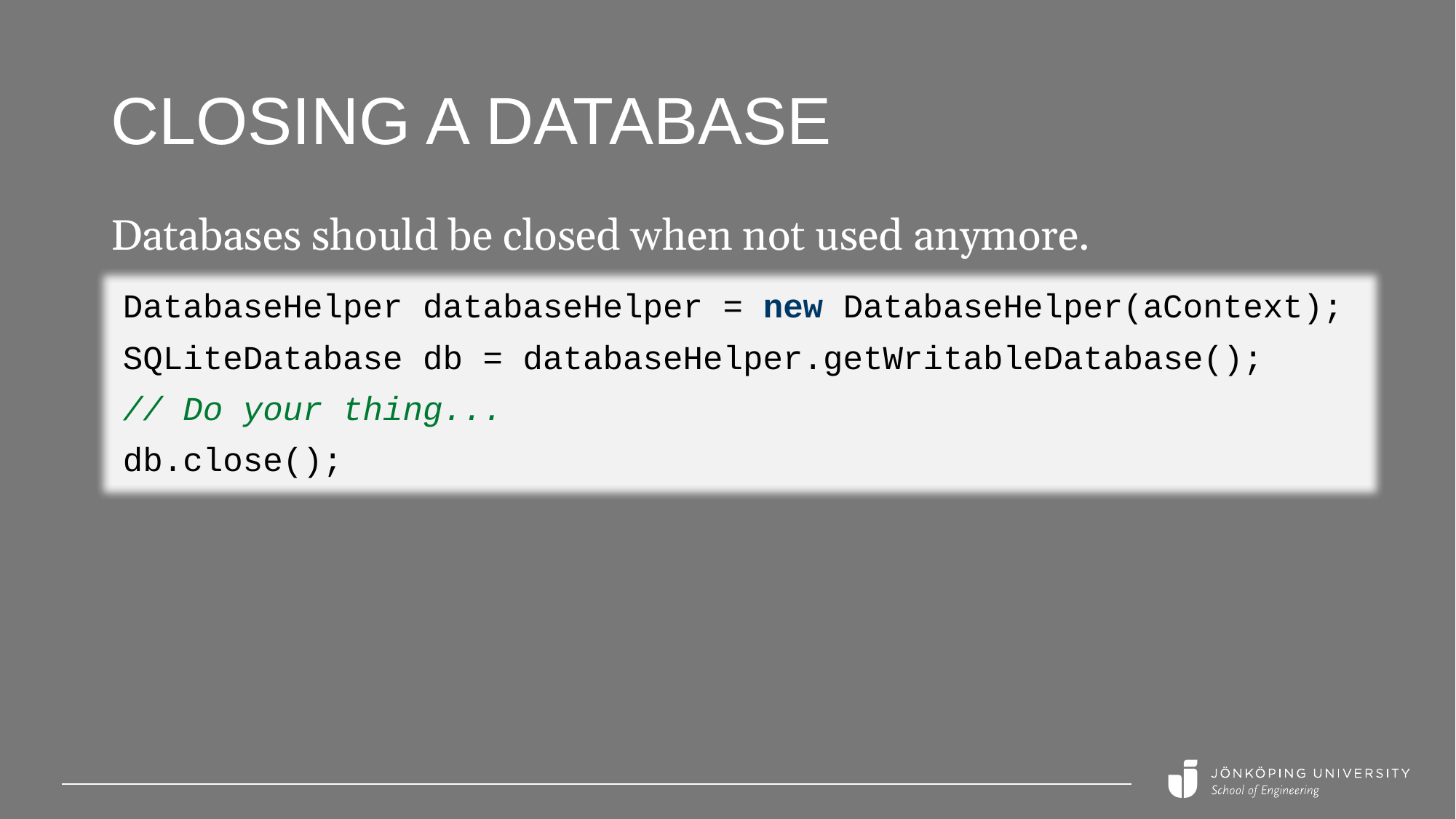

# Closing a database
Databases should be closed when not used anymore.
DatabaseHelper databaseHelper = new DatabaseHelper(aContext);
SQLiteDatabase db = databaseHelper.getWritableDatabase();
// Do your thing...
db.close();